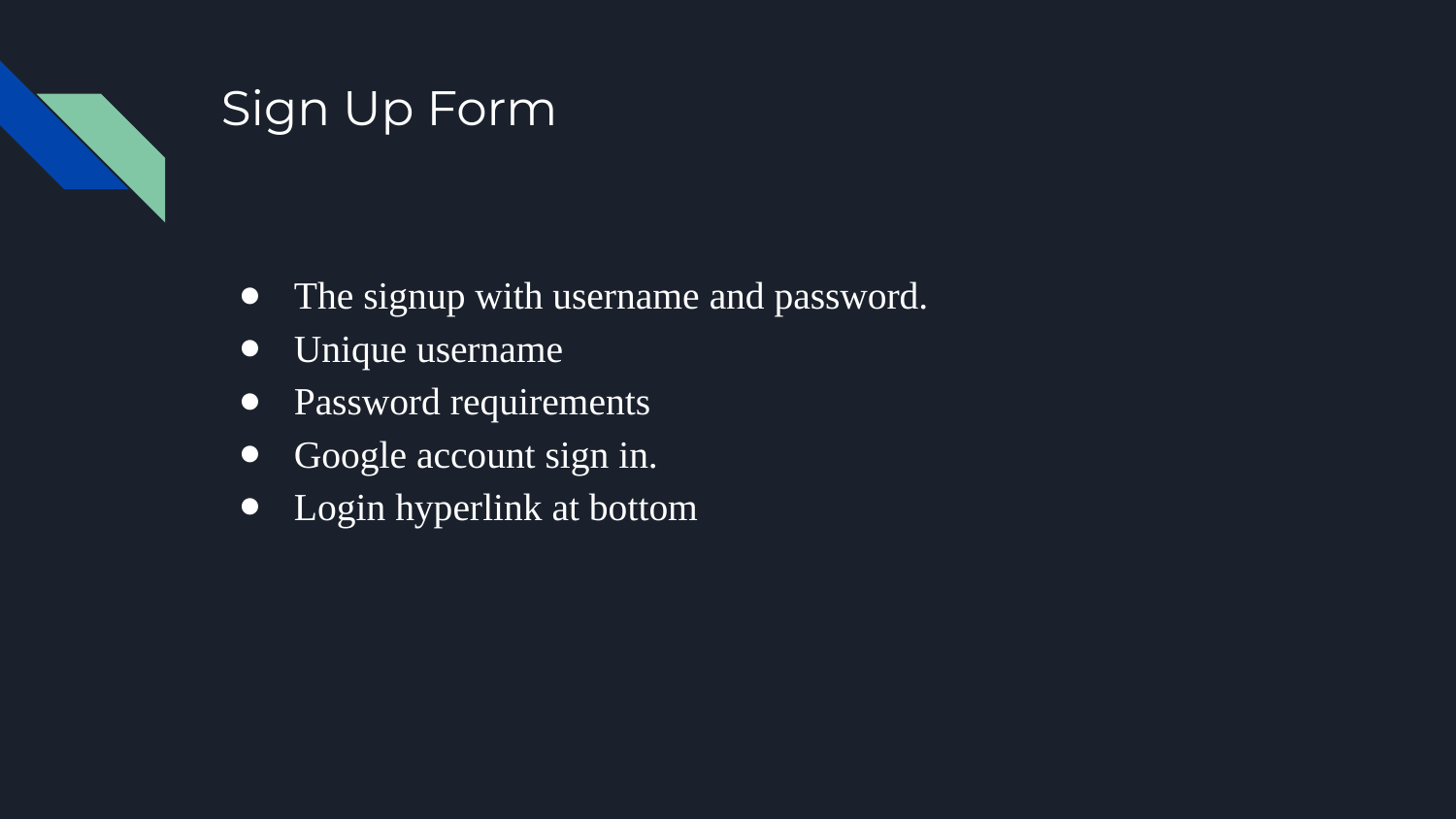

# Sign Up Form
The signup with username and password.
Unique username
Password requirements
Google account sign in.
Login hyperlink at bottom